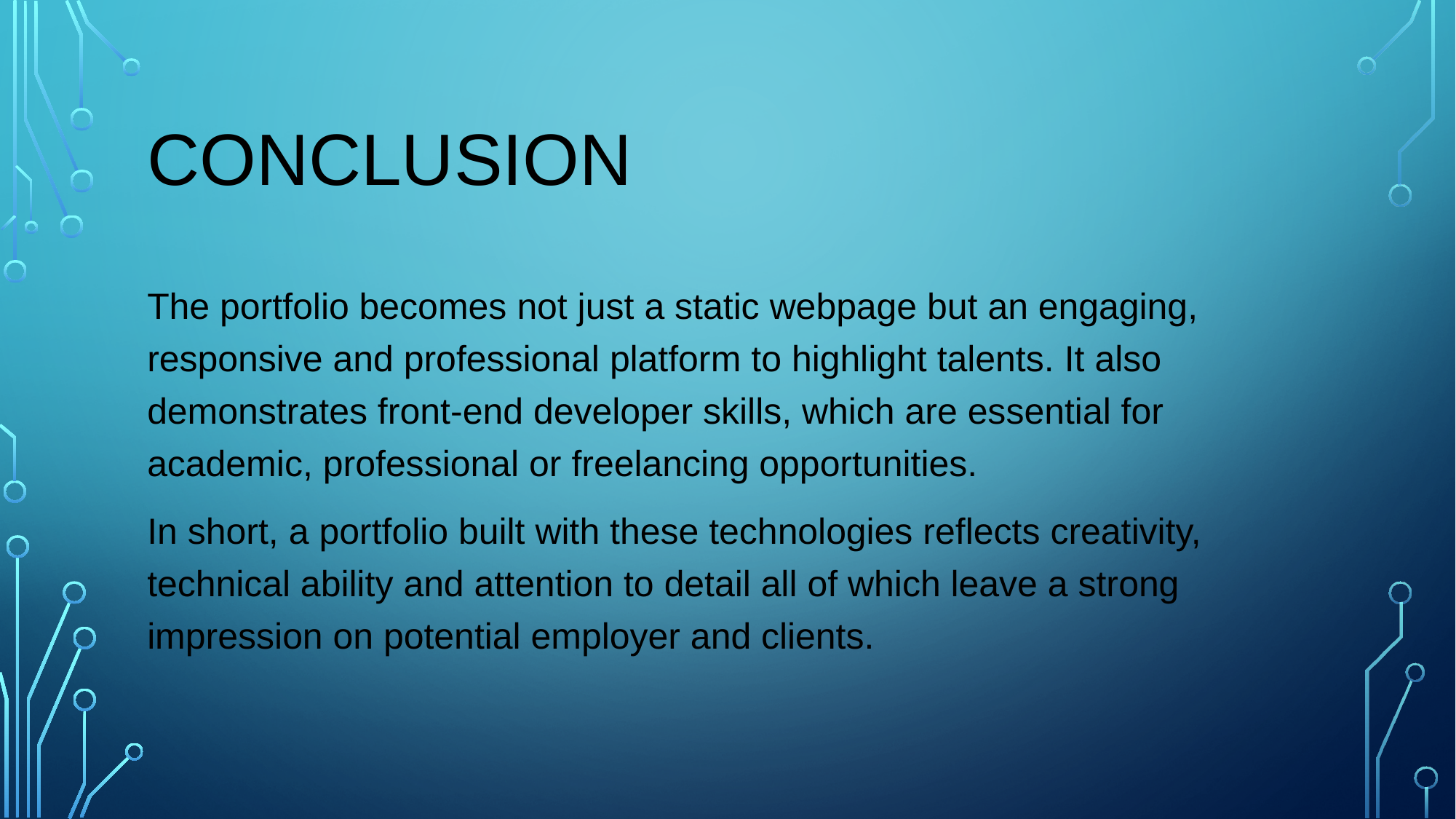

# Conclusion
The portfolio becomes not just a static webpage but an engaging, responsive and professional platform to highlight talents. It also demonstrates front-end developer skills, which are essential for academic, professional or freelancing opportunities.
In short, a portfolio built with these technologies reflects creativity, technical ability and attention to detail all of which leave a strong impression on potential employer and clients.